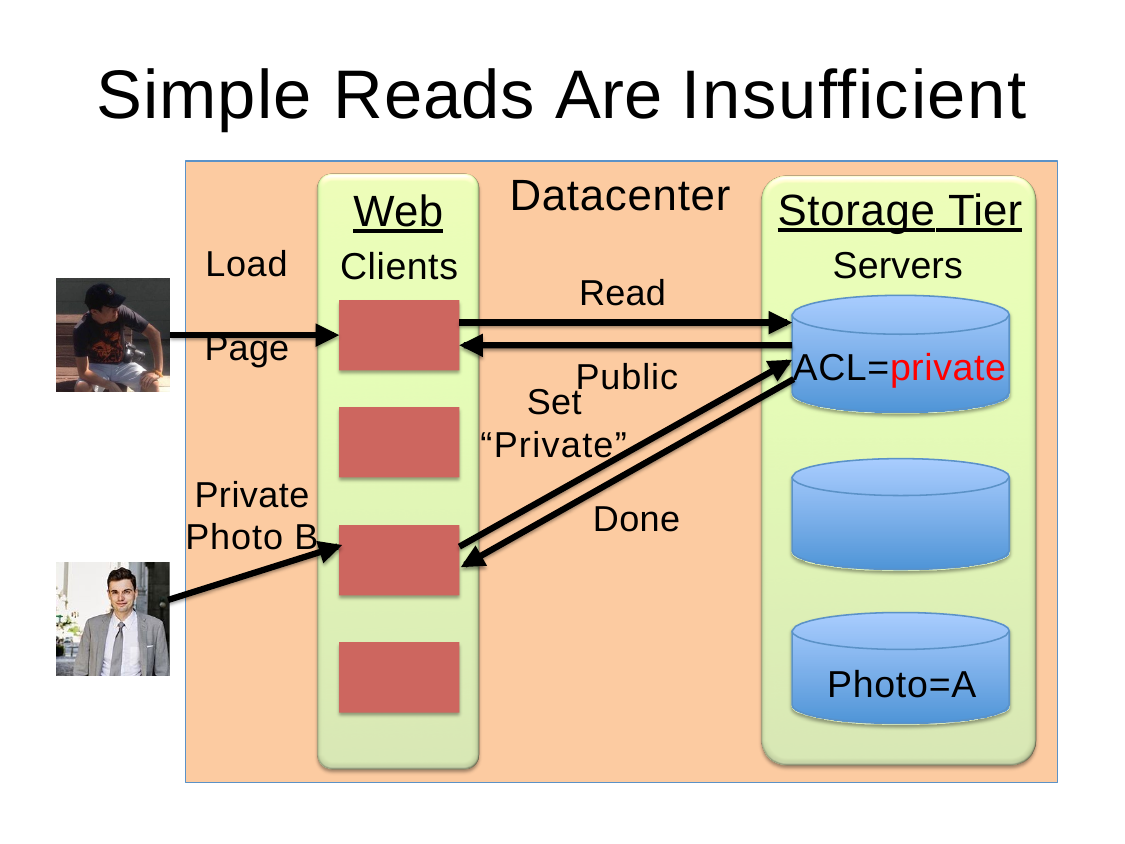

# Simple Reads Are Insufficient

Datacenter

Storage Tier
Servers
Web
Clients

Load  Page
Read

ACL=private

Public

Set

“Private”
Done

Private

Photo B

Photo=A